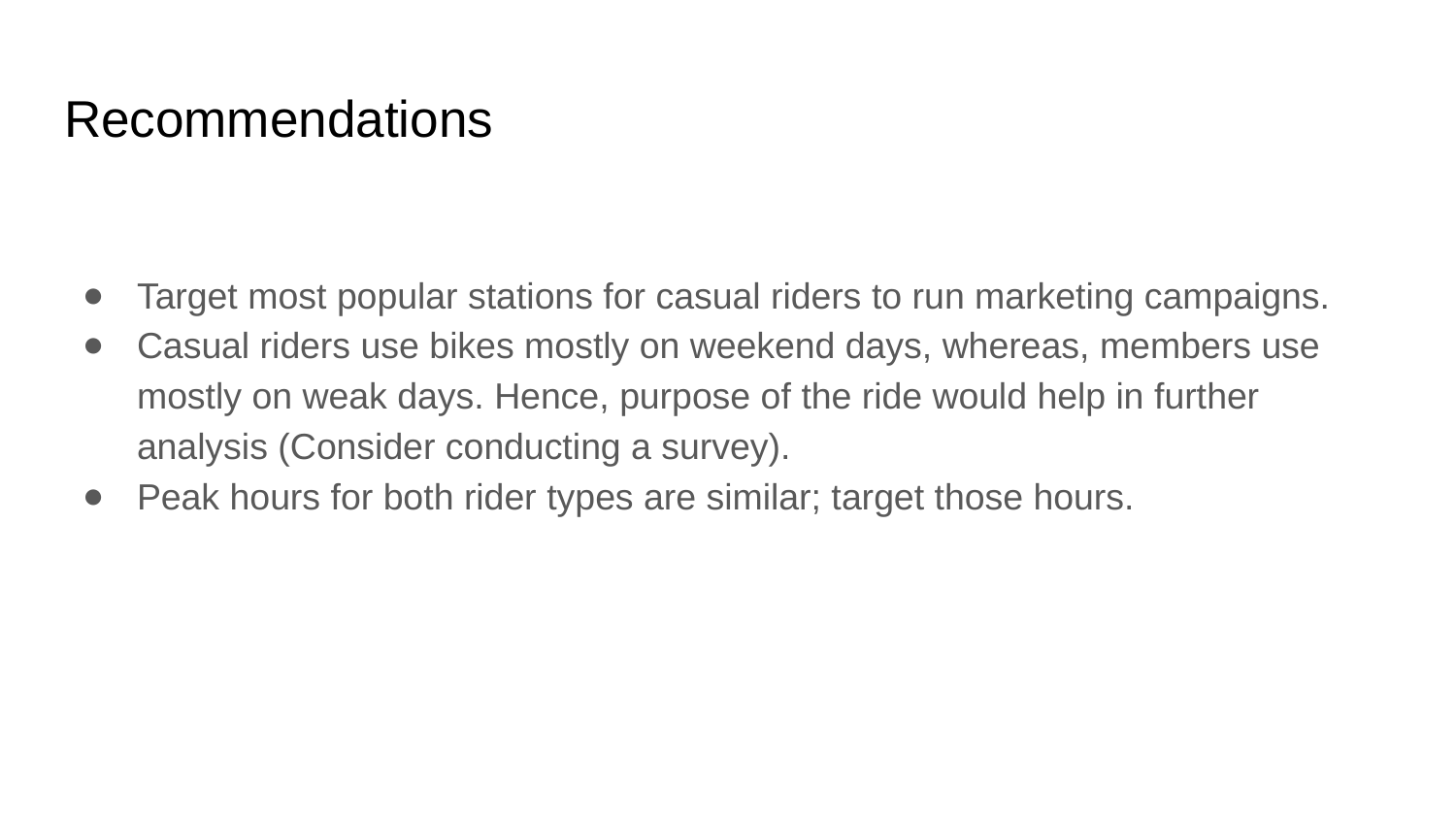

# Recommendations

Target most popular stations for casual riders to run marketing campaigns.
Casual riders use bikes mostly on weekend days, whereas, members use mostly on weak days. Hence, purpose of the ride would help in further analysis (Consider conducting a survey).
Peak hours for both rider types are similar; target those hours.